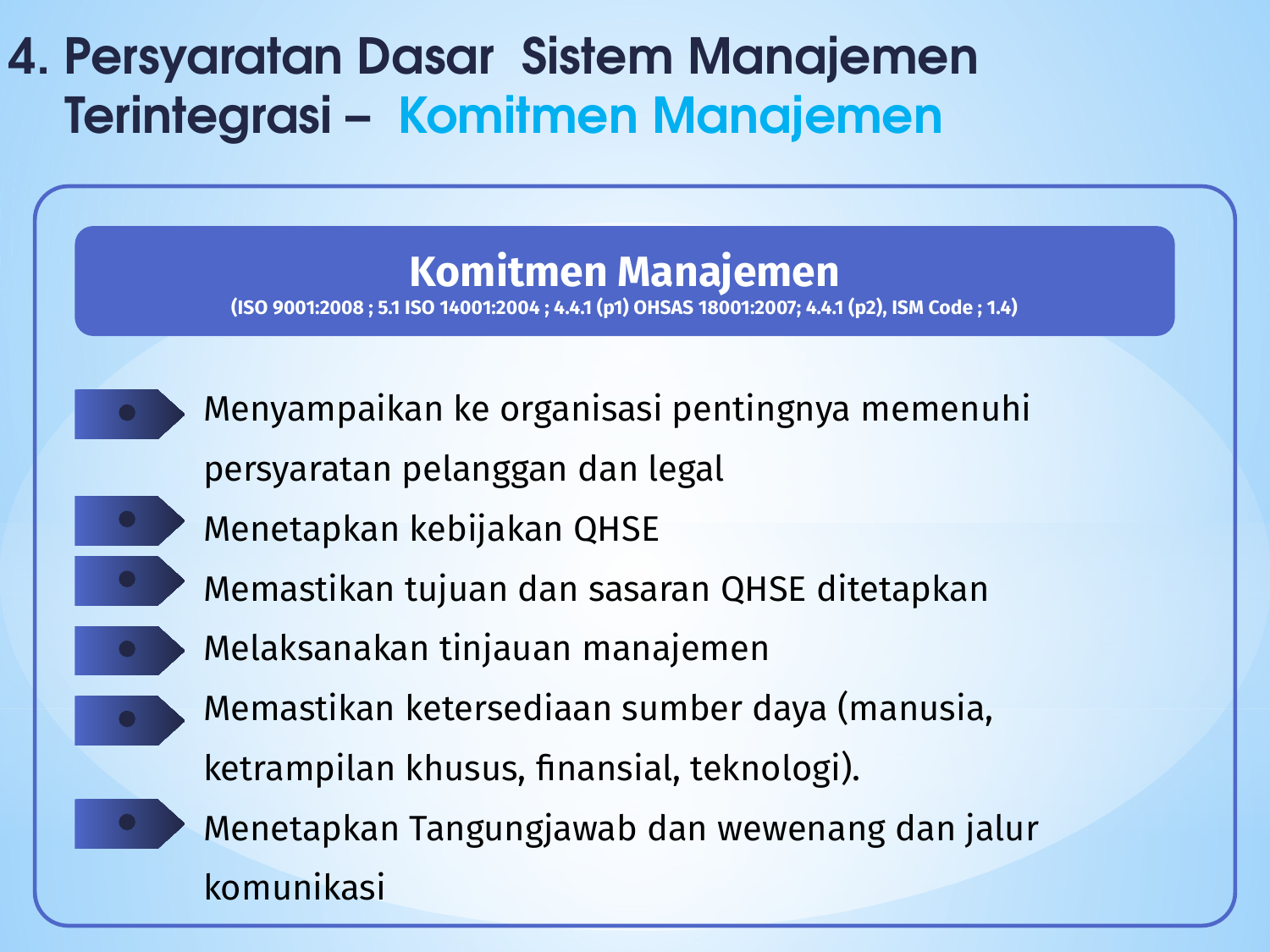

4. Persyaratan Dasar  Sistem Manajemen
    Terintegrasi –  Komitmen Manajemen

Komitmen Manajemen
(ISO 9001:2008 ; 5.1 ISO 14001:2004 ; 4.4.1 (p1) OHSAS 18001:2007; 4.4.1 (p2), ISM Code ; 1.4)
Menyampaikan ke organisasi pentingnya memenuhi persyaratan pelanggan dan legal
Menetapkan kebijakan QHSE
Memastikan tujuan dan sasaran QHSE ditetapkan
Melaksanakan tinjauan manajemen
Memastikan ketersediaan sumber daya (manusia, ketrampilan khusus, finansial, teknologi).
Menetapkan Tangungjawab dan wewenang dan jalur komunikasi